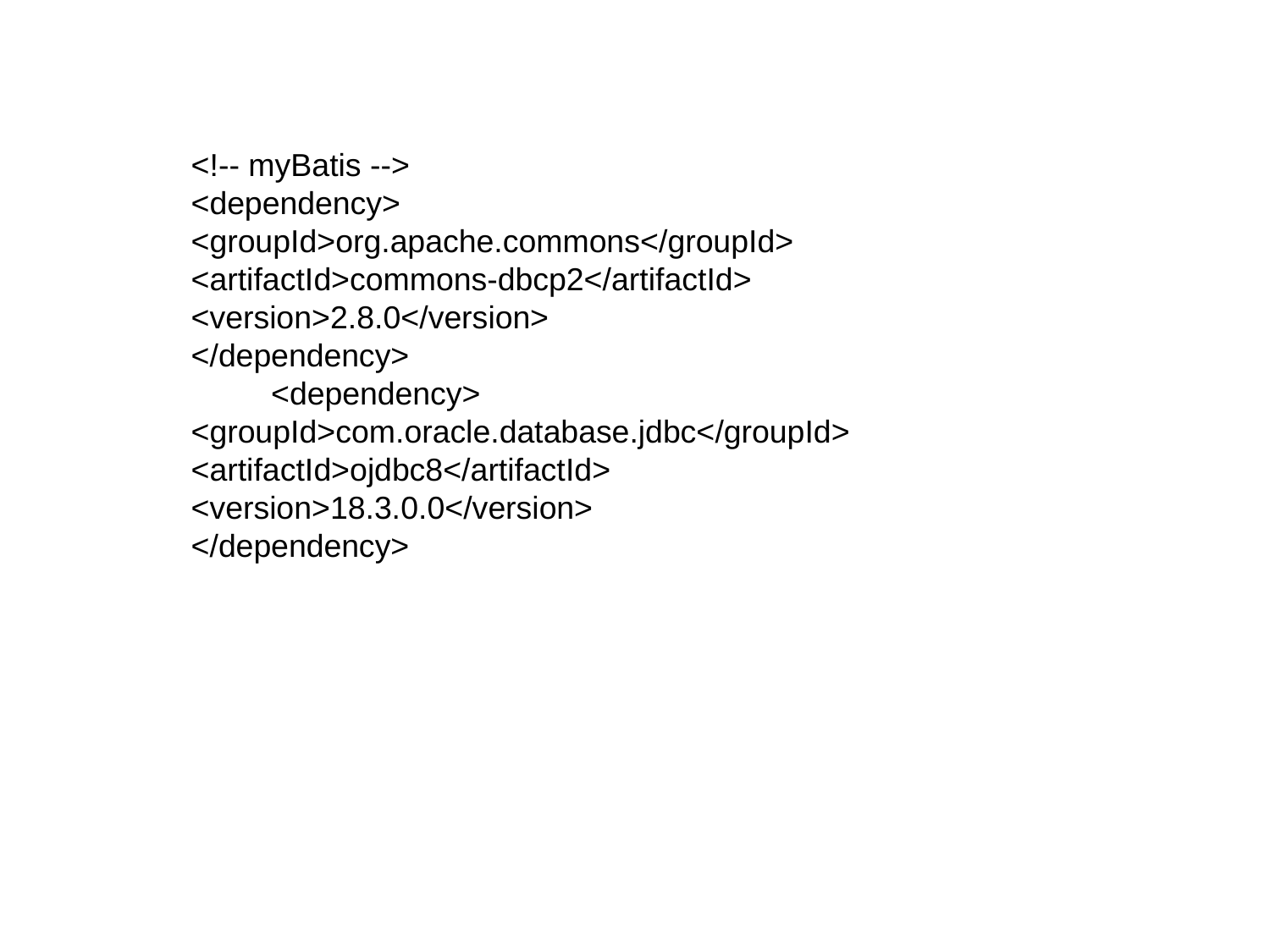

<!-- myBatis -->
<dependency>
<groupId>org.apache.commons</groupId>
<artifactId>commons-dbcp2</artifactId>
<version>2.8.0</version>
</dependency>
         <dependency>
<groupId>com.oracle.database.jdbc</groupId>
<artifactId>ojdbc8</artifactId>
<version>18.3.0.0</version>
</dependency>